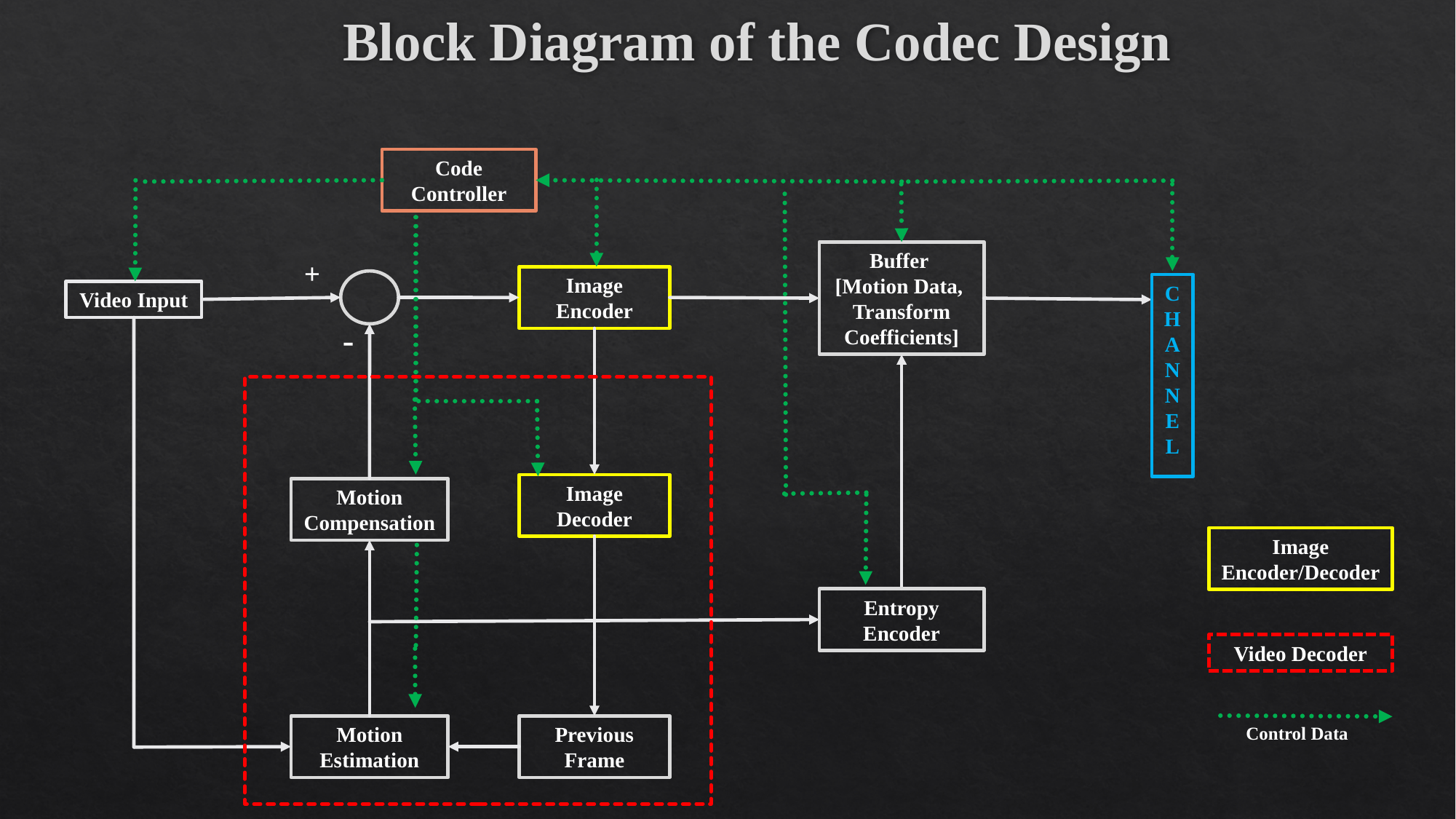

# Block Diagram of the Codec Design
Code Controller
Buffer
[Motion Data,  Transform Coefficients]
+
Image Encoder

Video Input
-
CHANN
E
L

Image Decoder
Motion Compensation
Image Encoder/Decoder
Entropy Encoder
Video Decoder
Motion Estimation
Previous Frame
Control Data